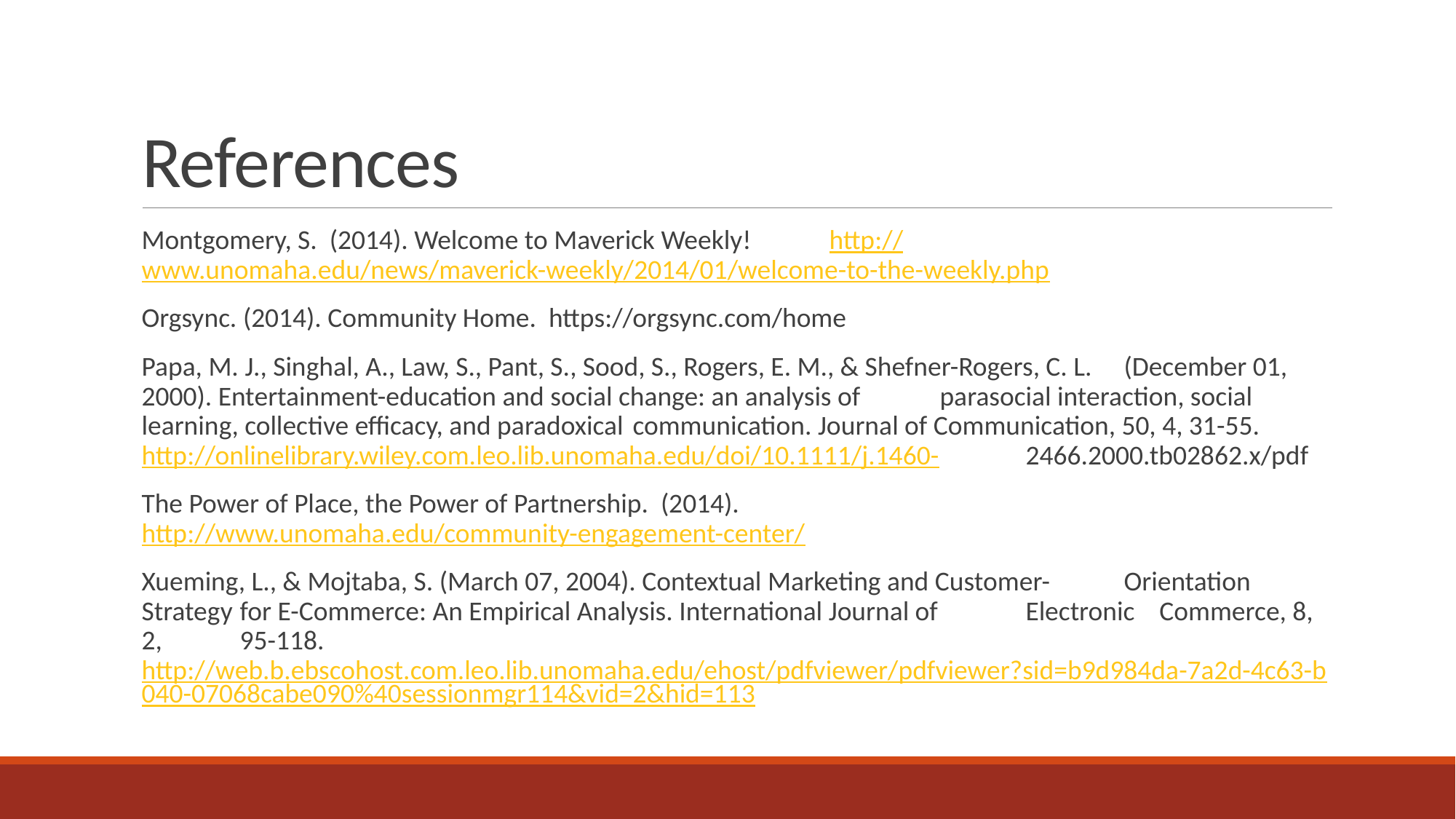

# References
Montgomery, S.  (2014). Welcome to Maverick Weekly!  	http://www.unomaha.edu/news/maverick-weekly/2014/01/welcome-to-the-weekly.php
Orgsync. (2014). Community Home.  https://orgsync.com/home
Papa, M. J., Singhal, A., Law, S., Pant, S., Sood, S., Rogers, E. M., & Shefner-Rogers, C. L.    		(December 01, 2000). Entertainment-education and social change: an analysis of    		  parasocial interaction, social learning, collective efficacy, and paradoxical 	communication. Journal of Communication, 50, 4, 31-55. 						 http://onlinelibrary.wiley.com.leo.lib.unomaha.edu/doi/10.1111/j.1460-	2466.2000.tb02862.x/pdf
The Power of Place, the Power of Partnership.  (2014).  	http://www.unomaha.edu/community-engagement-center/
Xueming, L., & Mojtaba, S. (March 07, 2004). Contextual Marketing and Customer-	Orientation Strategy 	for E-Commerce: An Empirical Analysis. International Journal of 	Electronic    Commerce, 8, 2, 	95-118.	http://web.b.ebscohost.com.leo.lib.unomaha.edu/ehost/pdfviewer/pdfviewer?sid=b9d	984da-7a2d-	4c63-b040-07068cabe090%40sessionmgr114&vid=2&hid=113